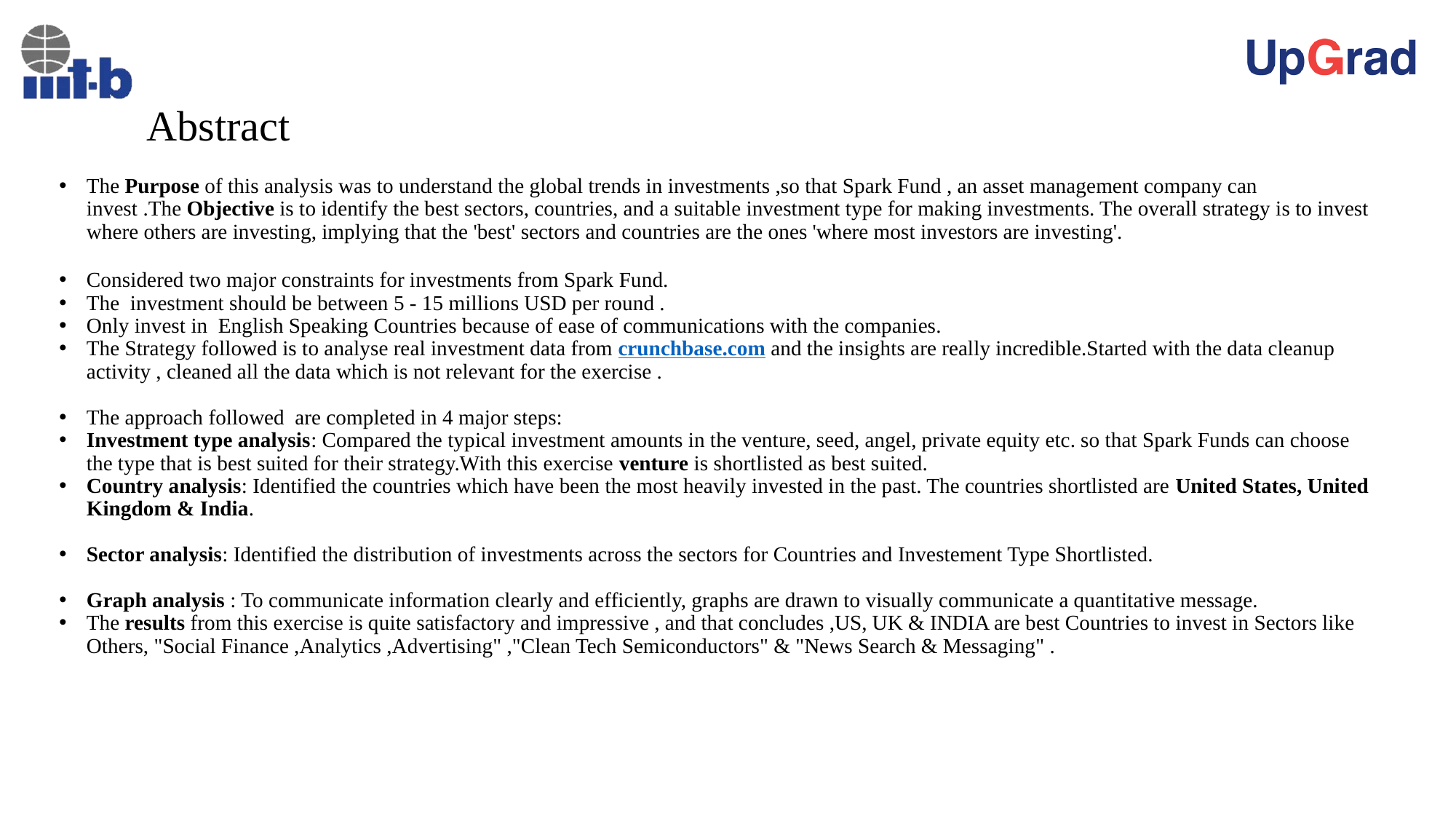

# Abstract
The Purpose of this analysis was to understand the global trends in investments ,so that Spark Fund , an asset management company can invest .The Objective is to identify the best sectors, countries, and a suitable investment type for making investments. The overall strategy is to invest where others are investing, implying that the 'best' sectors and countries are the ones 'where most investors are investing'.
Considered two major constraints for investments from Spark Fund.
The  investment should be between 5 - 15 millions USD per round .
Only invest in  English Speaking Countries because of ease of communications with the companies.
The Strategy followed is to analyse real investment data from crunchbase.com and the insights are really incredible.Started with the data cleanup activity , cleaned all the data which is not relevant for the exercise .

The approach followed  are completed in 4 major steps:
Investment type analysis: Compared the typical investment amounts in the venture, seed, angel, private equity etc. so that Spark Funds can choose the type that is best suited for their strategy.With this exercise venture is shortlisted as best suited.
Country analysis: Identified the countries which have been the most heavily invested in the past. The countries shortlisted are United States, United Kingdom & India.
Sector analysis: Identified the distribution of investments across the sectors for Countries and Investement Type Shortlisted.
Graph analysis : To communicate information clearly and efficiently, graphs are drawn to visually communicate a quantitative message.
The results from this exercise is quite satisfactory and impressive , and that concludes ,US, UK & INDIA are best Countries to invest in Sectors like Others, "Social Finance ,Analytics ,Advertising" ,"Clean Tech Semiconductors" & "News Search & Messaging" .